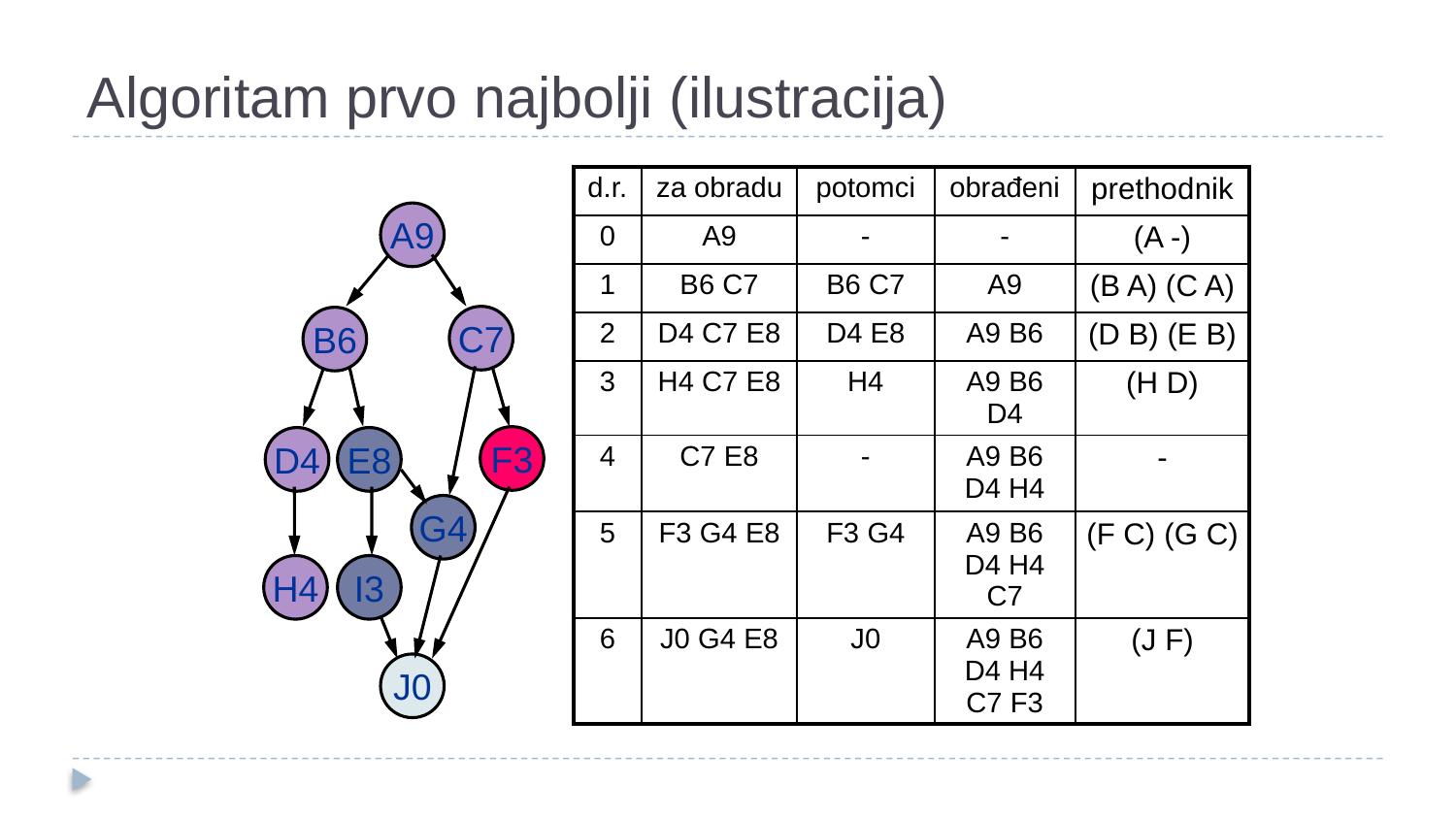

# Algoritam prvo najbolji (ilustracija)
| d.r. | za obradu | potomci | obrađeni | prethodnik |
| --- | --- | --- | --- | --- |
| 0 | A9 | - | - | (A -) |
| 1 | B6 C7 | B6 C7 | A9 | (B A) (C A) |
| 2 | D4 C7 E8 | D4 E8 | A9 B6 | (D B) (E B) |
| 3 | H4 C7 E8 | H4 | A9 B6 D4 | (H D) |
| 4 | C7 E8 | - | A9 B6 D4 H4 | - |
| 5 | F3 G4 E8 | F3 G4 | A9 B6 D4 H4 C7 | (F C) (G C) |
| 6 | J0 G4 E8 | J0 | A9 B6 D4 H4 C7 F3 | (J F) |
A9

C7
B6

F3
D4
E8

G4
H4
I3

J0